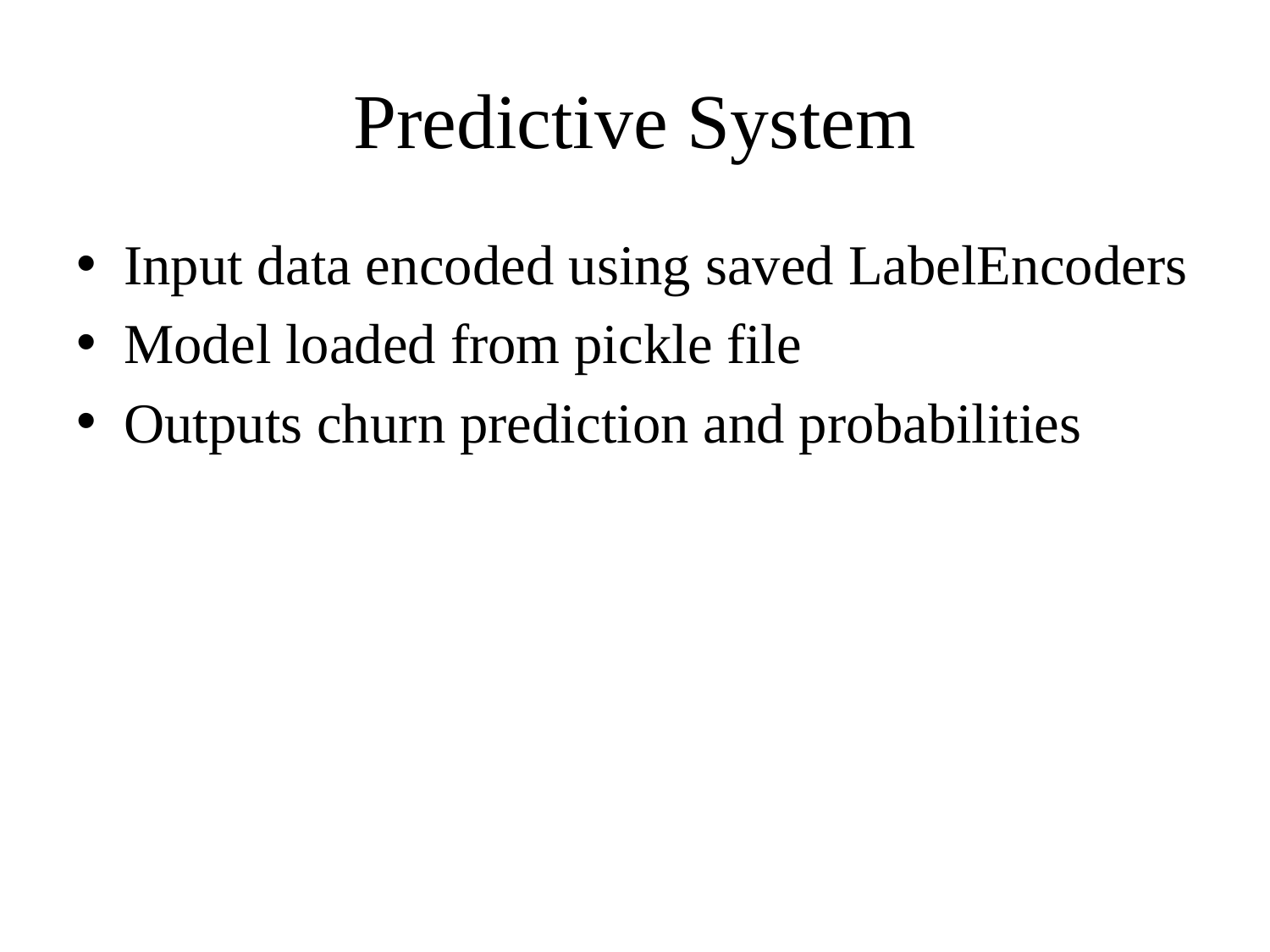

# Predictive System
Input data encoded using saved LabelEncoders
Model loaded from pickle file
Outputs churn prediction and probabilities